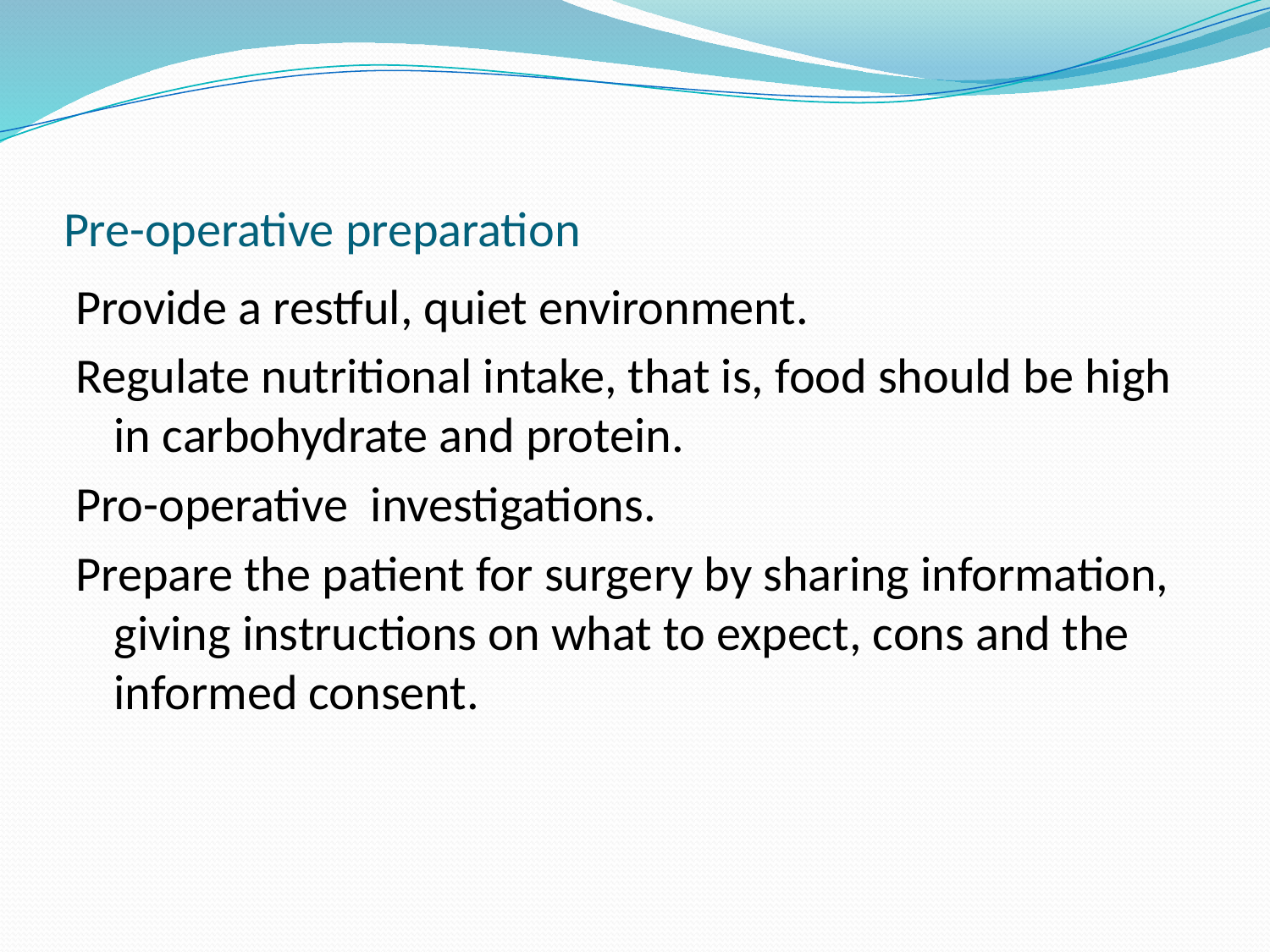

# Pre-operative preparation
Provide a restful, quiet environment.
Regulate nutritional intake, that is, food should be high in carbohydrate and protein.
Pro-operative  investigations.
Prepare the patient for surgery by sharing information, giving instructions on what to expect, cons and the informed consent.